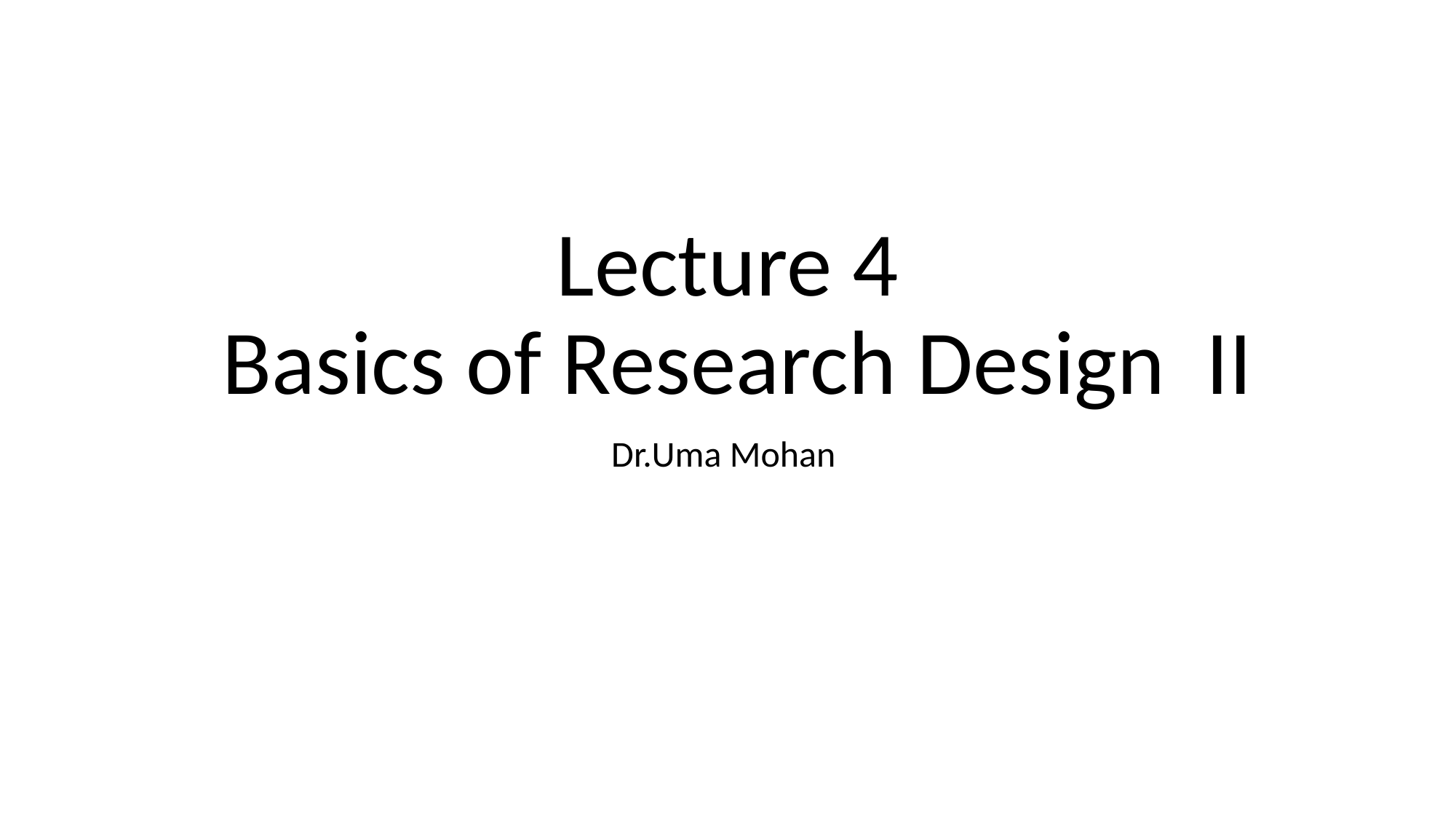

# Lecture 4 Basics of Research Design  II
Dr.Uma Mohan